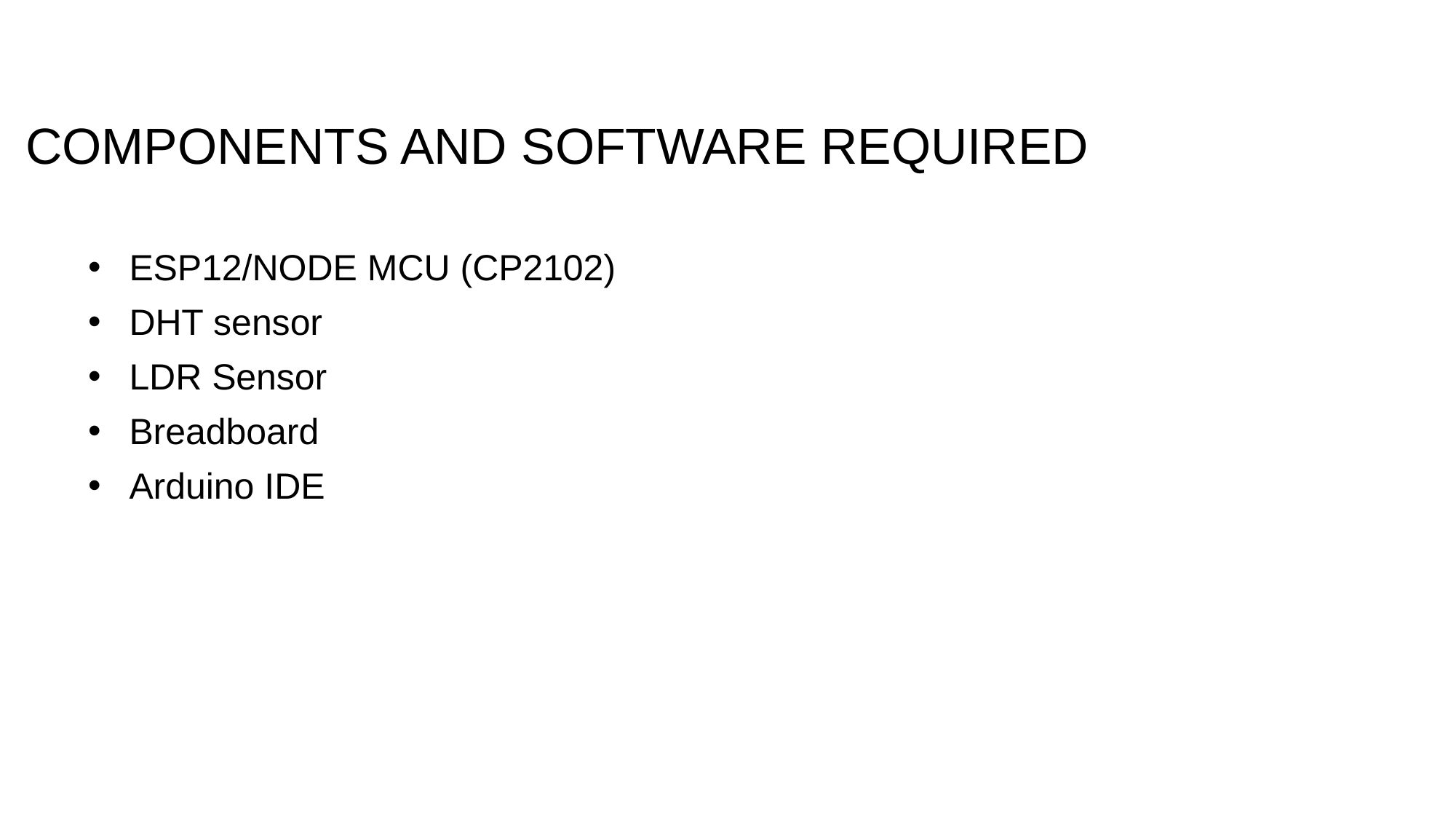

# COMPONENTS AND SOFTWARE REQUIRED
ESP12/NODE MCU (CP2102)
DHT sensor
LDR Sensor
Breadboard
Arduino IDE